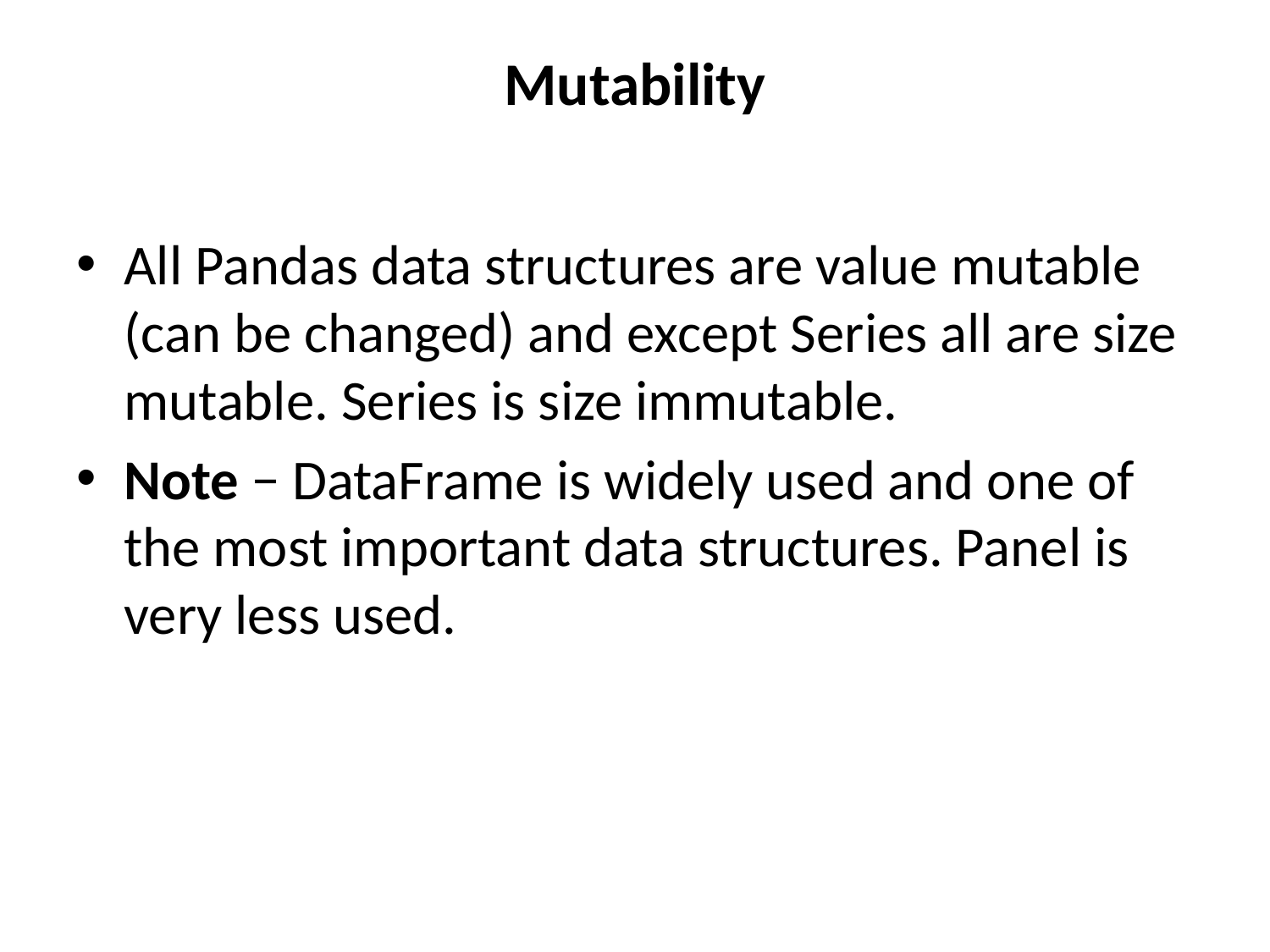

# Mutability
All Pandas data structures are value mutable (can be changed) and except Series all are size mutable. Series is size immutable.
Note − DataFrame is widely used and one of the most important data structures. Panel is very less used.